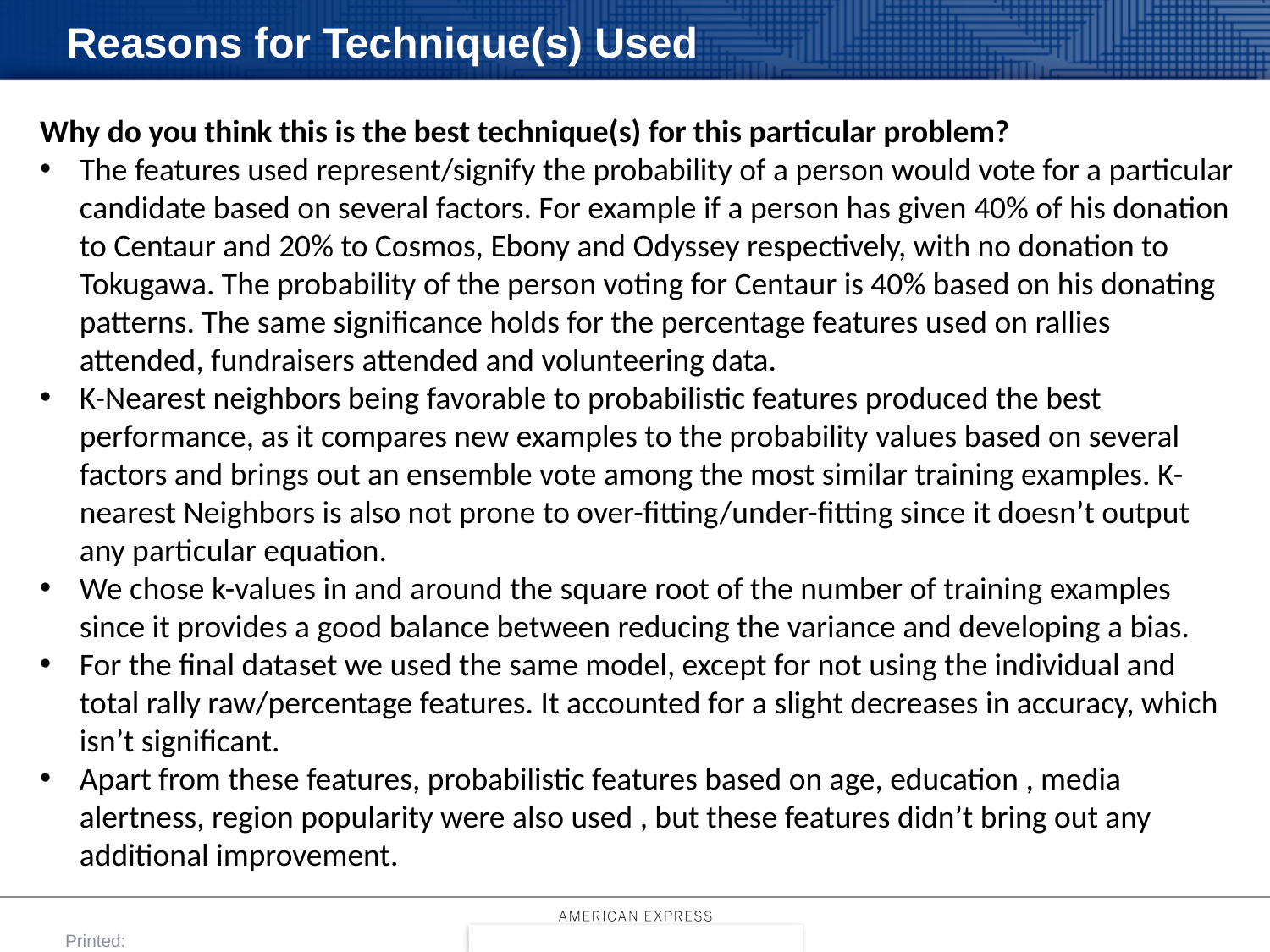

# Reasons for Technique(s) Used
Why do you think this is the best technique(s) for this particular problem?
The features used represent/signify the probability of a person would vote for a particular candidate based on several factors. For example if a person has given 40% of his donation to Centaur and 20% to Cosmos, Ebony and Odyssey respectively, with no donation to Tokugawa. The probability of the person voting for Centaur is 40% based on his donating patterns. The same significance holds for the percentage features used on rallies attended, fundraisers attended and volunteering data.
K-Nearest neighbors being favorable to probabilistic features produced the best performance, as it compares new examples to the probability values based on several factors and brings out an ensemble vote among the most similar training examples. K-nearest Neighbors is also not prone to over-fitting/under-fitting since it doesn’t output any particular equation.
We chose k-values in and around the square root of the number of training examples since it provides a good balance between reducing the variance and developing a bias.
For the final dataset we used the same model, except for not using the individual and total rally raw/percentage features. It accounted for a slight decreases in accuracy, which isn’t significant.
Apart from these features, probabilistic features based on age, education , media alertness, region popularity were also used , but these features didn’t bring out any additional improvement.